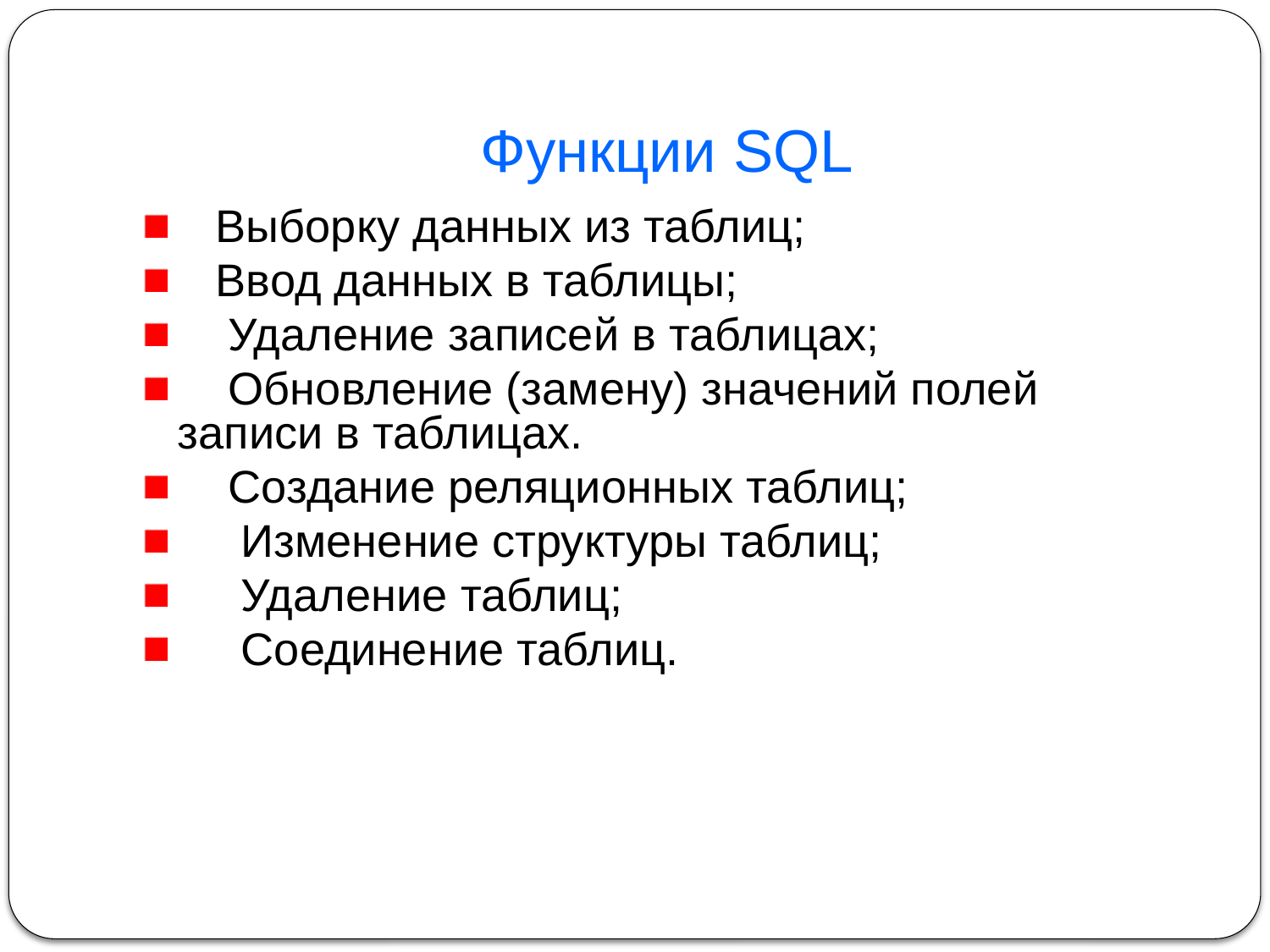

# Функции SQL
   Выборку данных из таблиц;
   Ввод данных в таблицы;
    Удаление записей в таблицах;
    Обновление (замену) значений полей записи в таблицах.
    Создание реляционных таблиц;
     Изменение структуры таблиц;
     Удаление таблиц;
     Соединение таблиц.